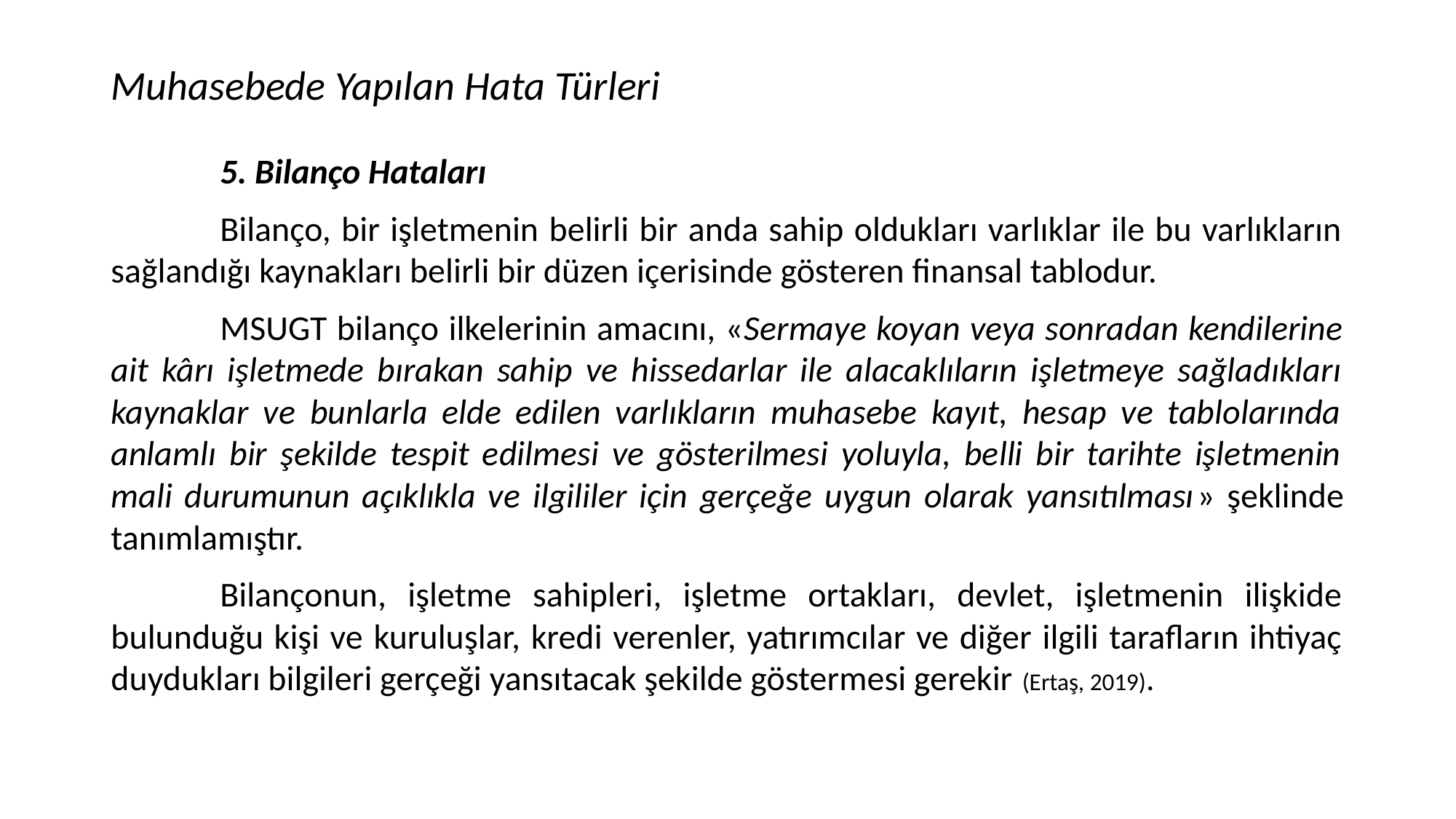

# Muhasebede Yapılan Hata Türleri
	5. Bilanço Hataları
	Bilanço, bir işletmenin belirli bir anda sahip oldukları varlıklar ile bu varlıkların sağlandığı kaynakları belirli bir düzen içerisinde gösteren finansal tablodur.
	MSUGT bilanço ilkelerinin amacını, «Sermaye koyan veya sonradan kendilerine ait kârı işletmede bırakan sahip ve hissedarlar ile alacaklıların işletmeye sağladıkları kaynaklar ve bunlarla elde edilen varlıkların muhasebe kayıt, hesap ve tablolarında anlamlı bir şekilde tespit edilmesi ve gösterilmesi yoluyla, belli bir tarihte işletmenin mali durumunun açıklıkla ve ilgililer için gerçeğe uygun olarak yansıtılması» şeklinde tanımlamıştır.
	Bilançonun, işletme sahipleri, işletme ortakları, devlet, işletmenin ilişkide bulunduğu kişi ve kuruluşlar, kredi verenler, yatırımcılar ve diğer ilgili tarafların ihtiyaç duydukları bilgileri gerçeği yansıtacak şekilde göstermesi gerekir (Ertaş, 2019).